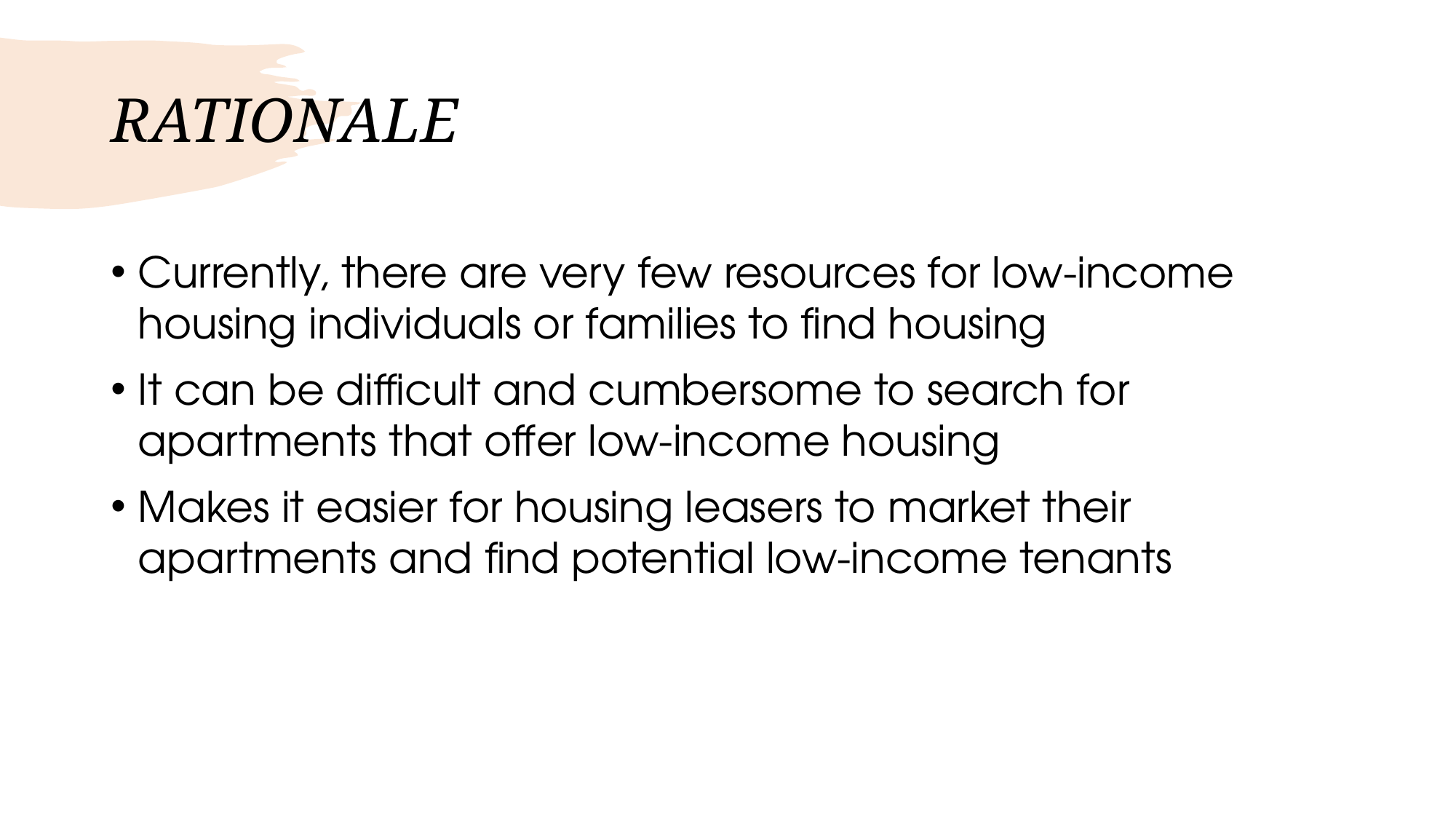

# RATIONALE
Currently, there are very few resources for low-income housing individuals or families to find housing
It can be difficult and cumbersome to search for apartments that offer low-income housing
Makes it easier for housing leasers to market their apartments and find potential low-income tenants